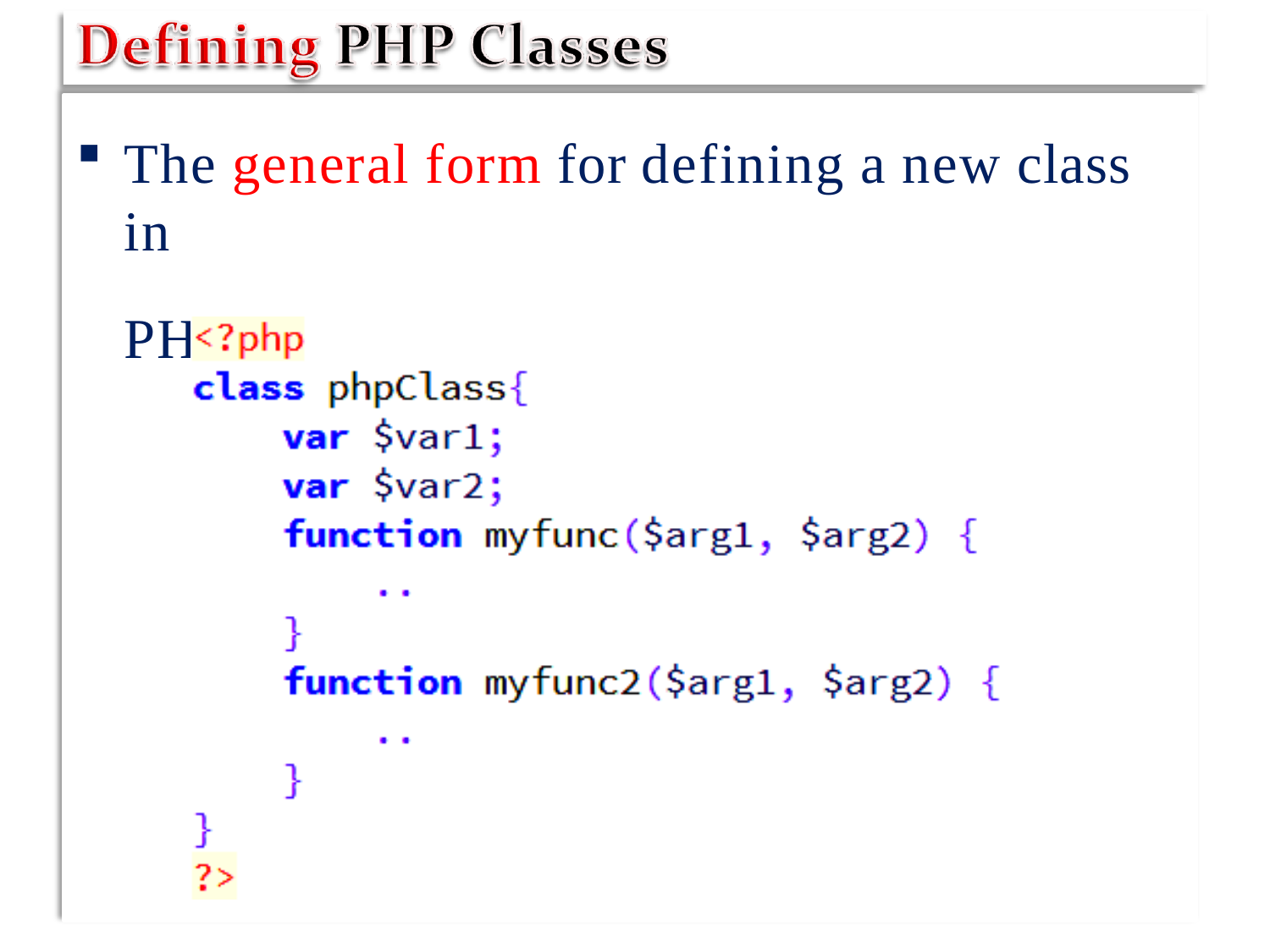

The general form for defining a new class in
PHP is